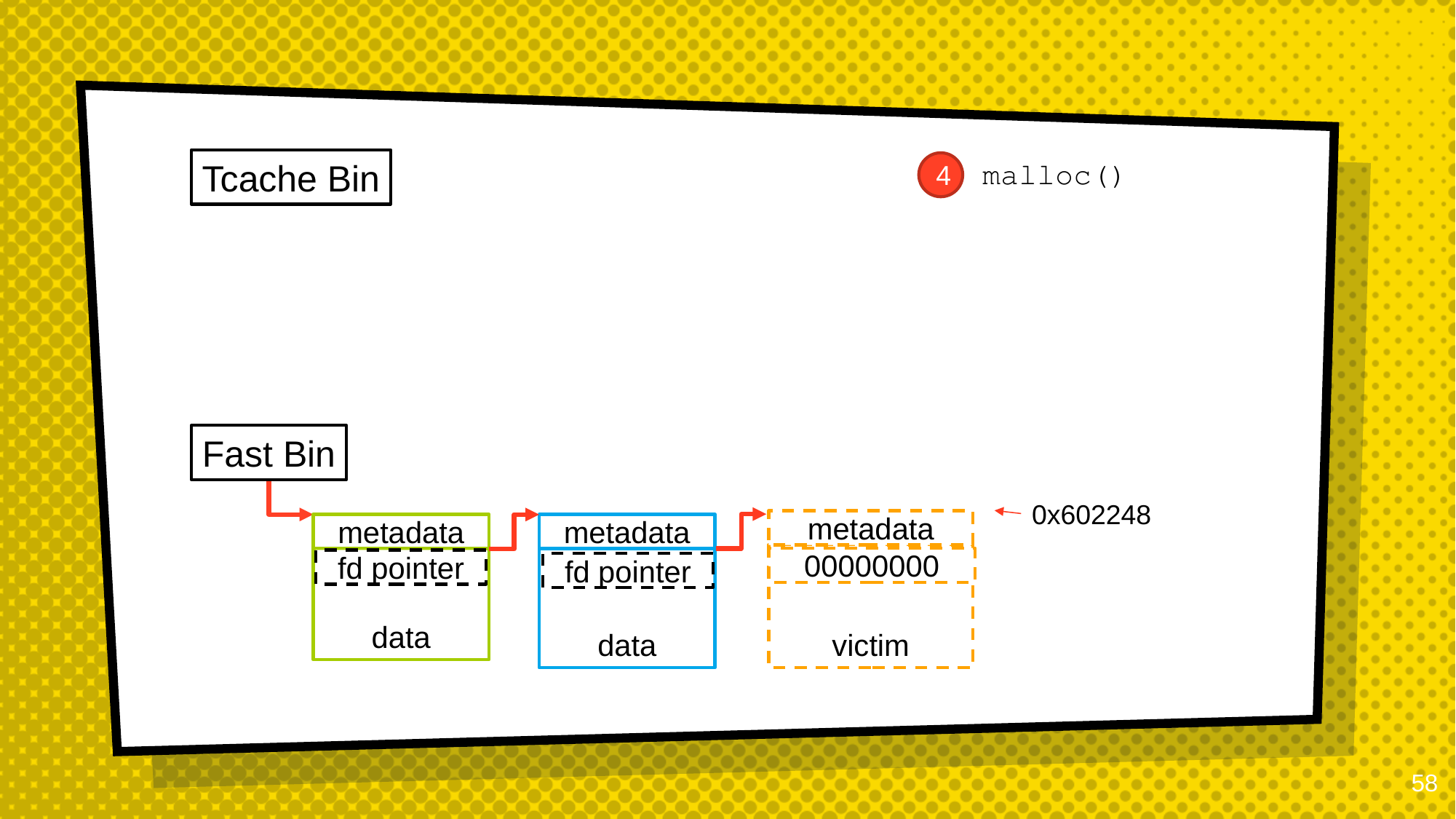

malloc()
Tcache Bin
4
Fast Bin
0x602248
metadata
victim
metadata
data
metadata
data
00000000
fd pointer
fd pointer
58